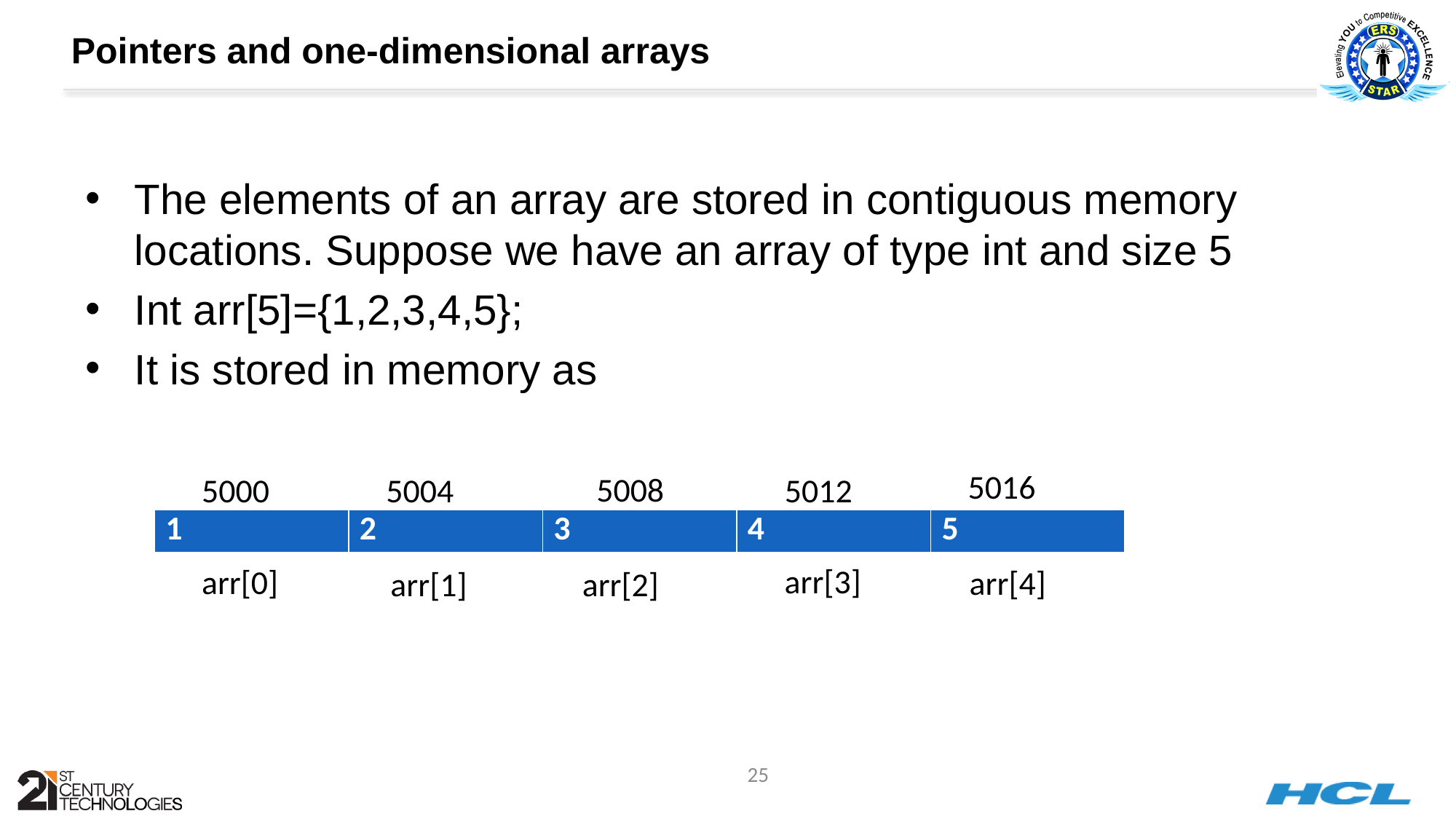

# Pointers and one-dimensional arrays
The elements of an array are stored in contiguous memory locations. Suppose we have an array of type int and size 5
Int arr[5]={1,2,3,4,5};
It is stored in memory as
5016
5008
5004
5012
5000
| 1 | 2 | 3 | 4 | 5 |
| --- | --- | --- | --- | --- |
arr[3]
arr[0]
arr[4]
arr[2]
arr[1]
25